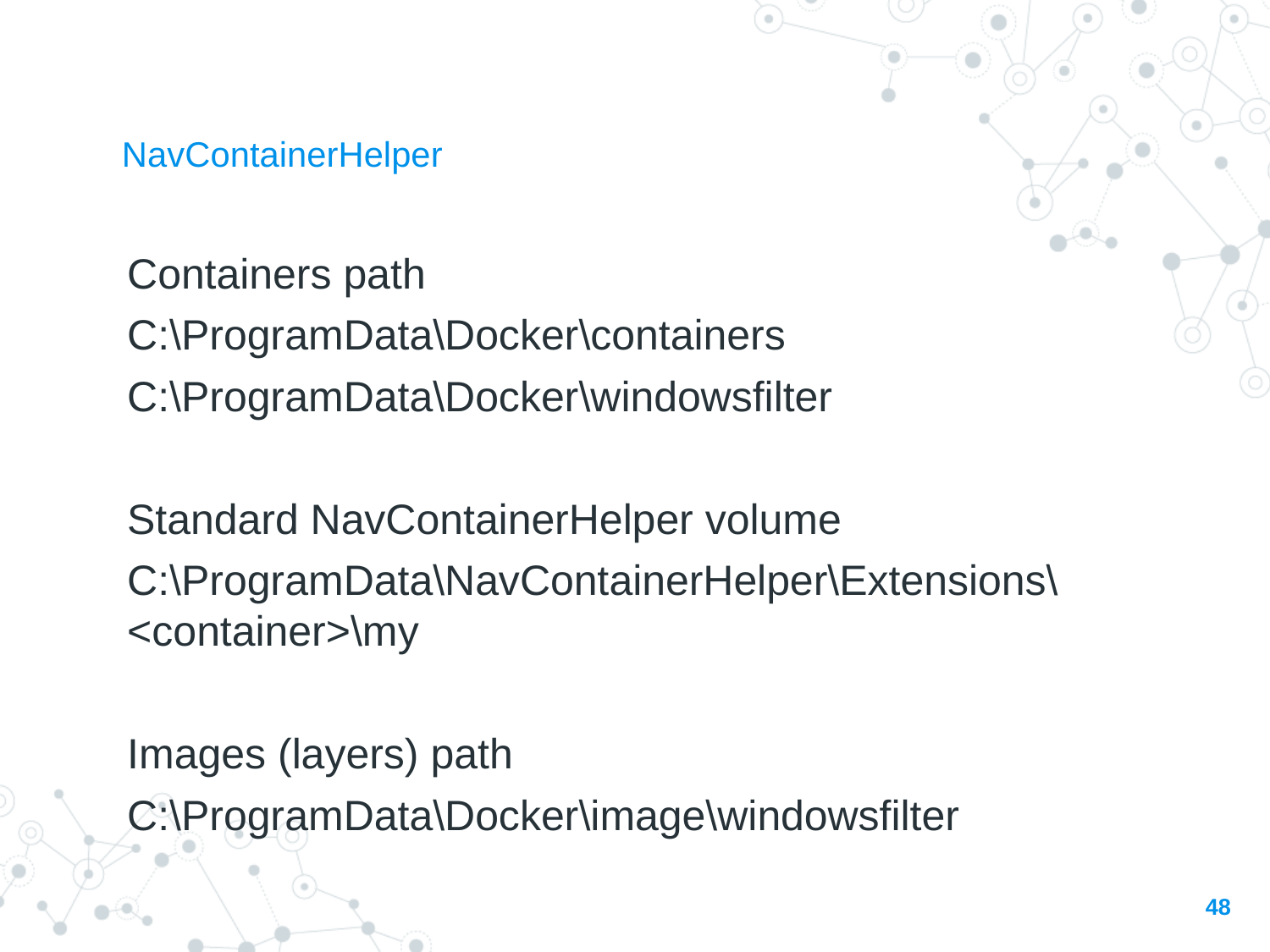

# NavContainerHelper
Containers path
C:\ProgramData\Docker\containers
C:\ProgramData\Docker\windowsfilter

Standard NavContainerHelper volume
C:\ProgramData\NavContainerHelper\Extensions\<container>\my

Images (layers) path
C:\ProgramData\Docker\image\windowsfilter
48